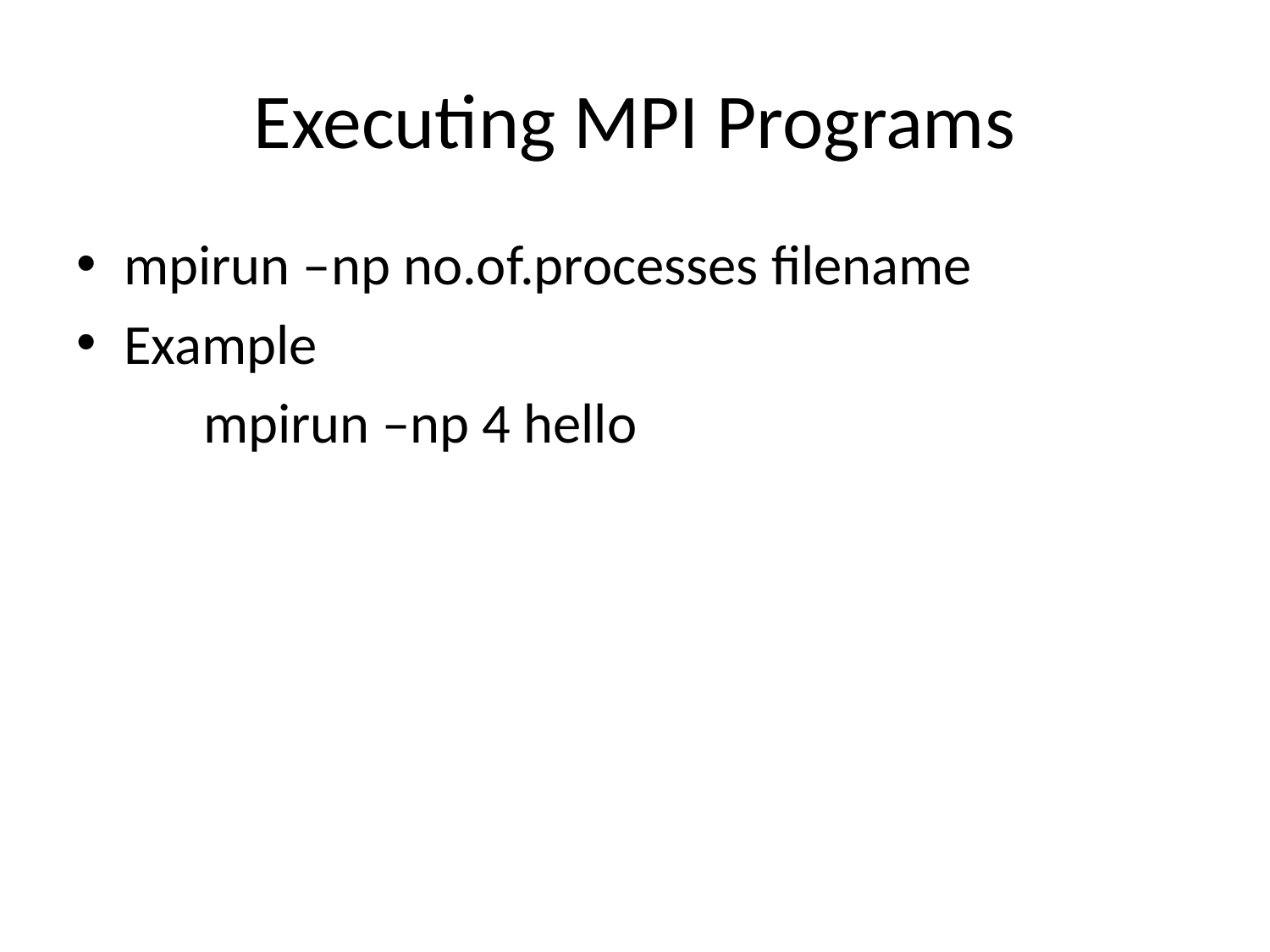

# Executing MPI Programs
mpirun –np no.of.processes filename
Example
	mpirun –np 4 hello